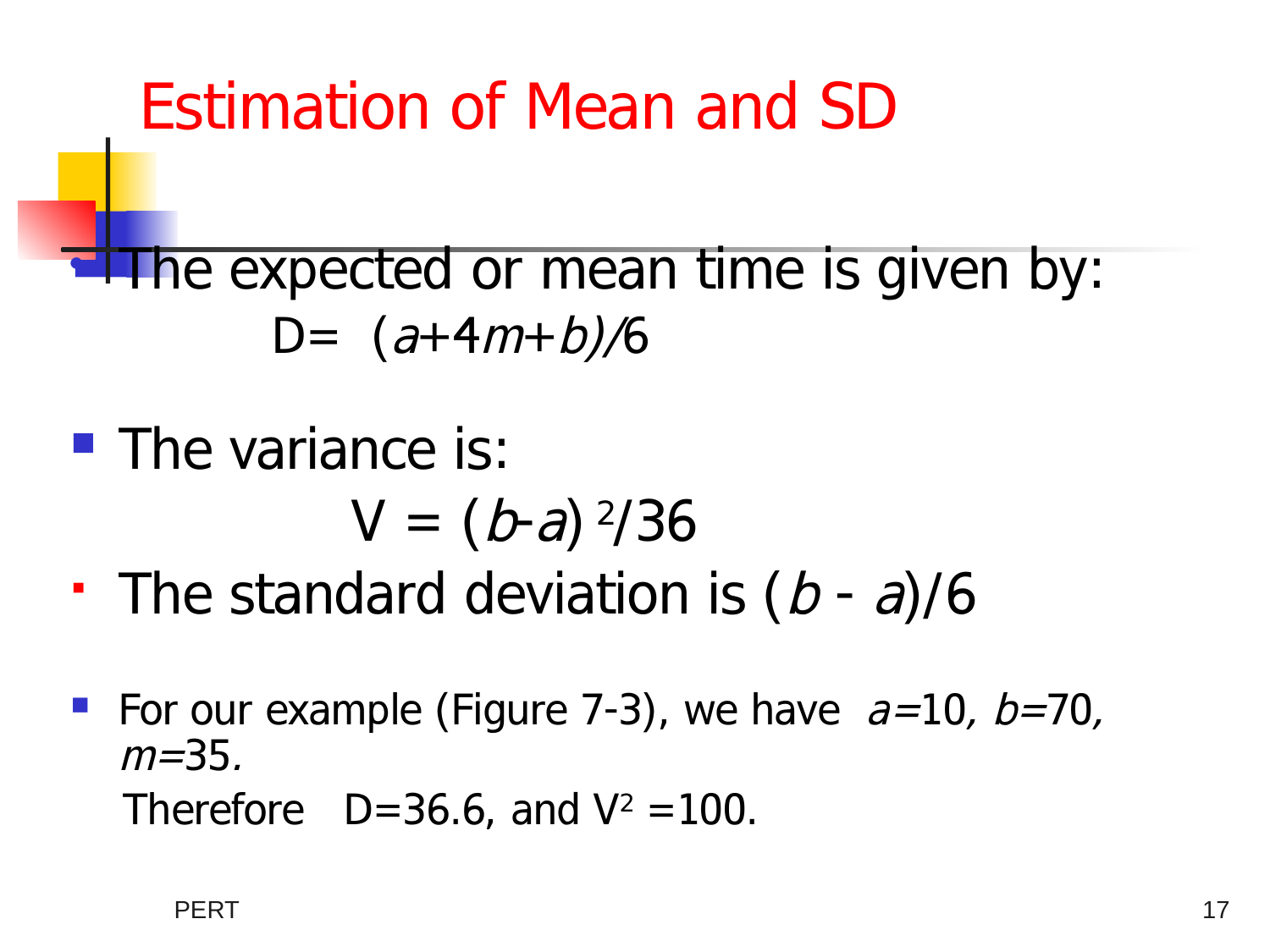

# Estimation of Mean and SD
The expected or mean time is given by:
 D=  (a+4m+b)/6

The variance is:
                V = (b-a) 2/36
The standard deviation is (b - a)/6

For our example (Figure 7-3), we have  a=10, b=70, m=35.
    Therefore   D=36.6, and V2 =100.

PERT
17